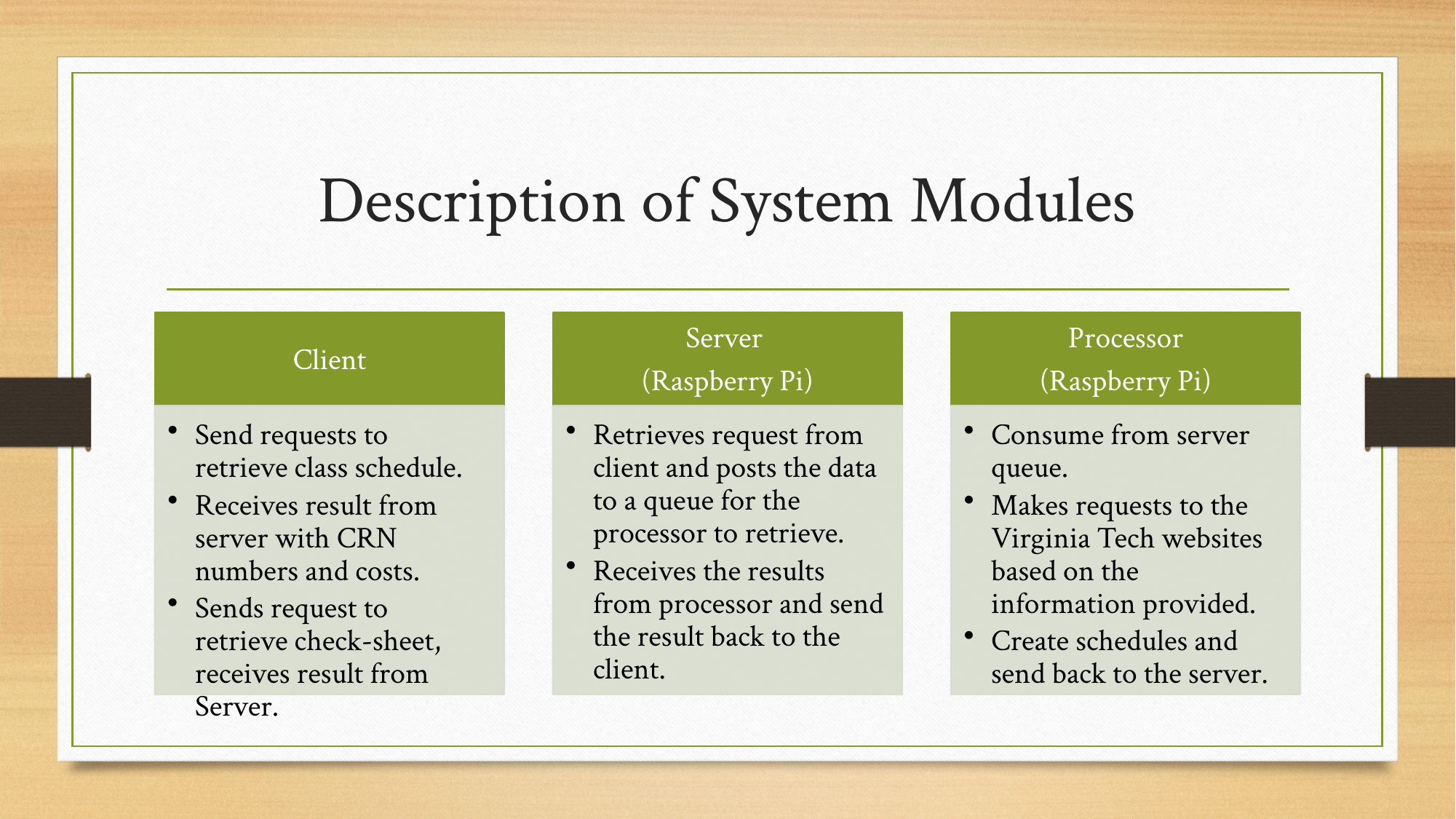

# Description of System Modules
Client
Send requests to retrieve class schedule.
Receives result from server with CRN numbers and costs.
Sends request to retrieve check-sheet, receives result from Server.
Server
(Raspberry Pi)
Retrieves request from client and posts the data to a queue for the processor to retrieve.
Receives the results from processor and send the result back to the client.
Processor
(Raspberry Pi)
Consume from server queue.
Makes requests to the Virginia Tech websites based on the information provided.
Create schedules and send back to the server.